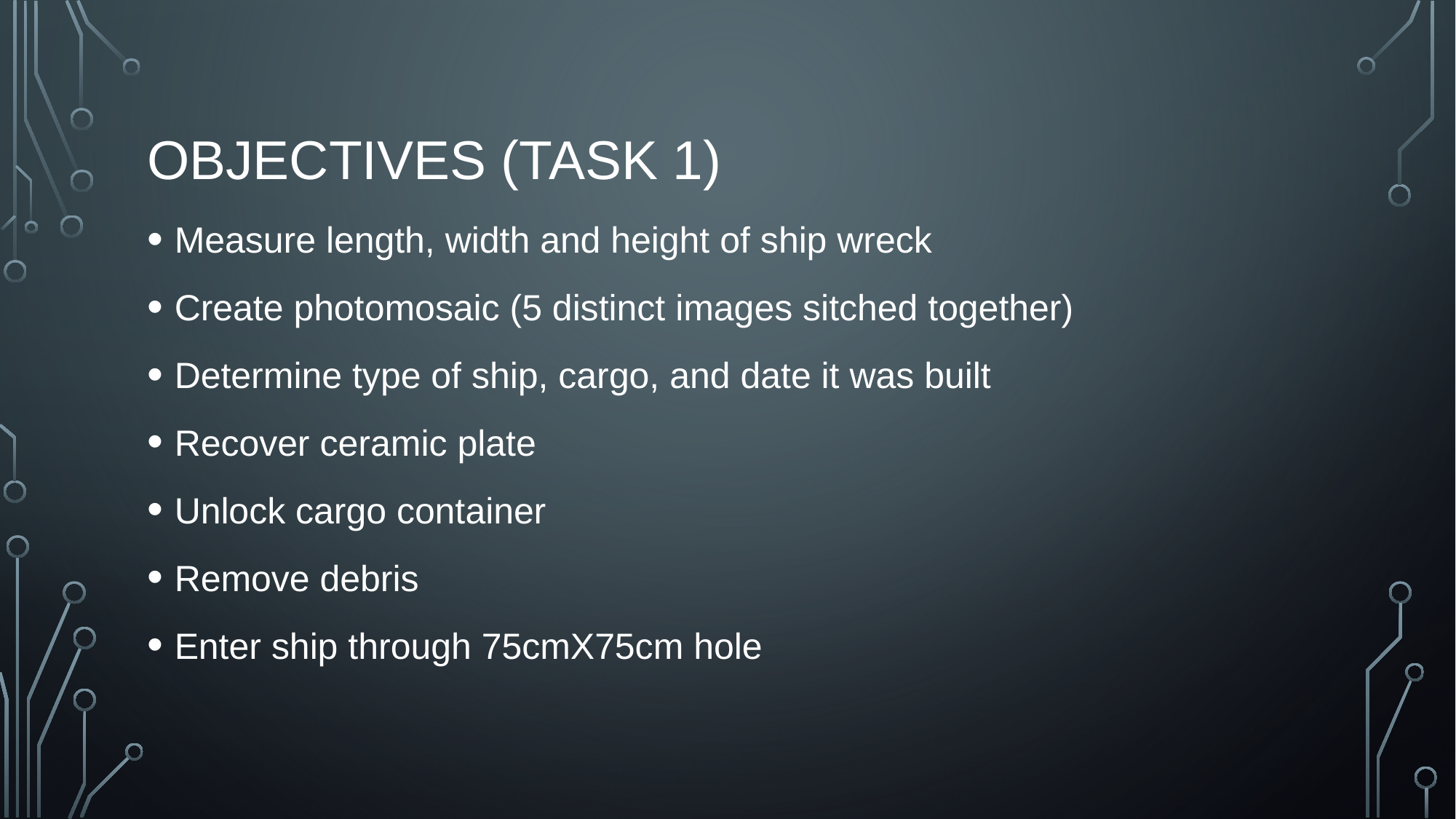

# Objectives (Task 1)
Measure length, width and height of ship wreck
Create photomosaic (5 distinct images sitched together)
Determine type of ship, cargo, and date it was built
Recover ceramic plate
Unlock cargo container
Remove debris
Enter ship through 75cmX75cm hole